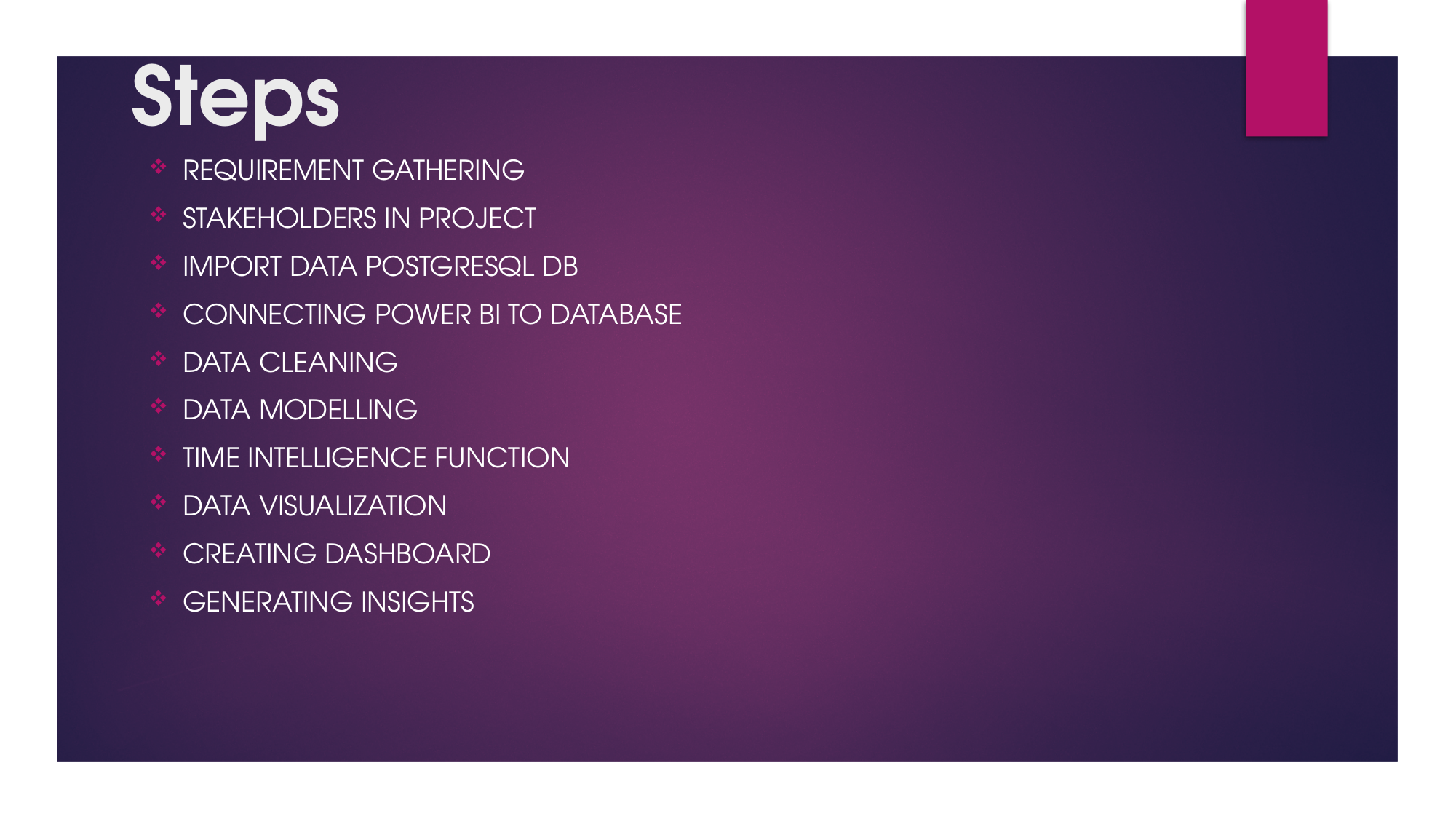

# Steps
Requirement Gathering
Stakeholders in Project
Import Data PostgreSQL DB
Connecting Power BI to Database
Data Cleaning
Data Modelling
Time Intelligence Function
Data Visualization
Creating Dashboard
Generating Insights